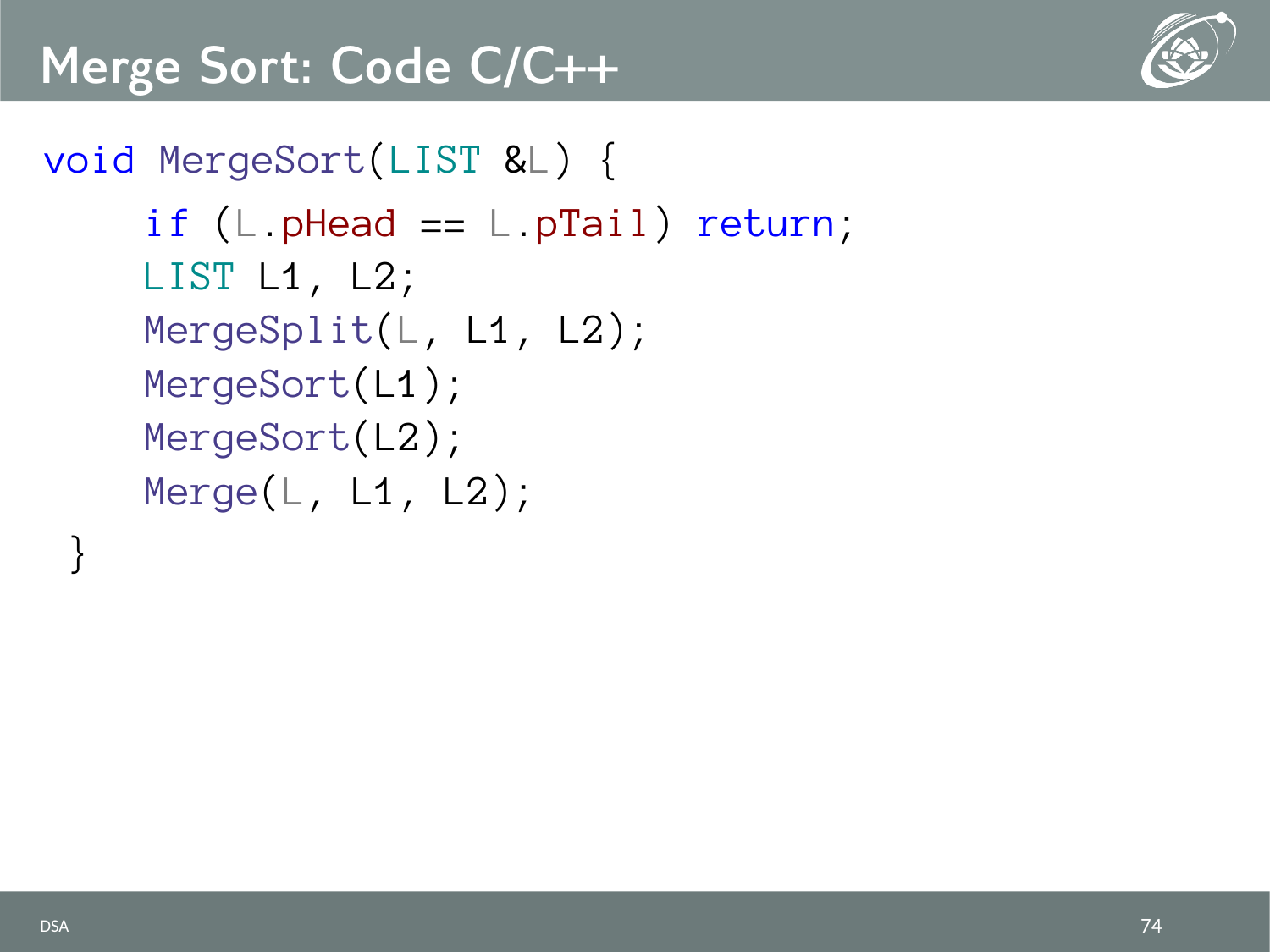

# Merge Sort: Code C/C++
void MergeSort(LIST &L) {
if (L.pHead == L.pTail) return;
LIST L1, L2;
MergeSplit(L, L1, L2);
MergeSort(L1);
MergeSort(L2);
Merge(L, L1, L2);
 }
DSA
74